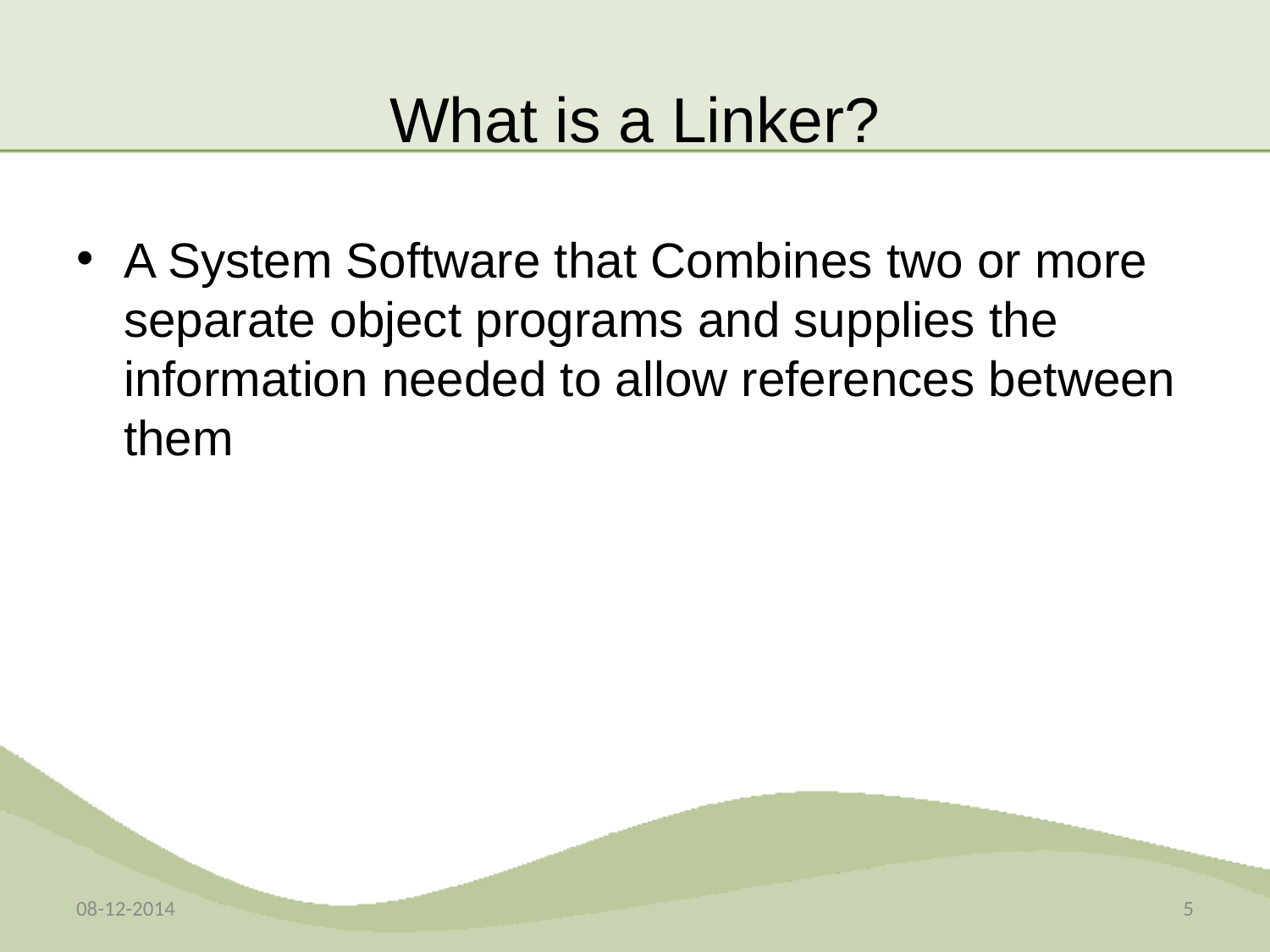

# What is a Linker?
A System Software that Combines two or more separate object programs and supplies the information needed to allow references between them

08-12-2014
5